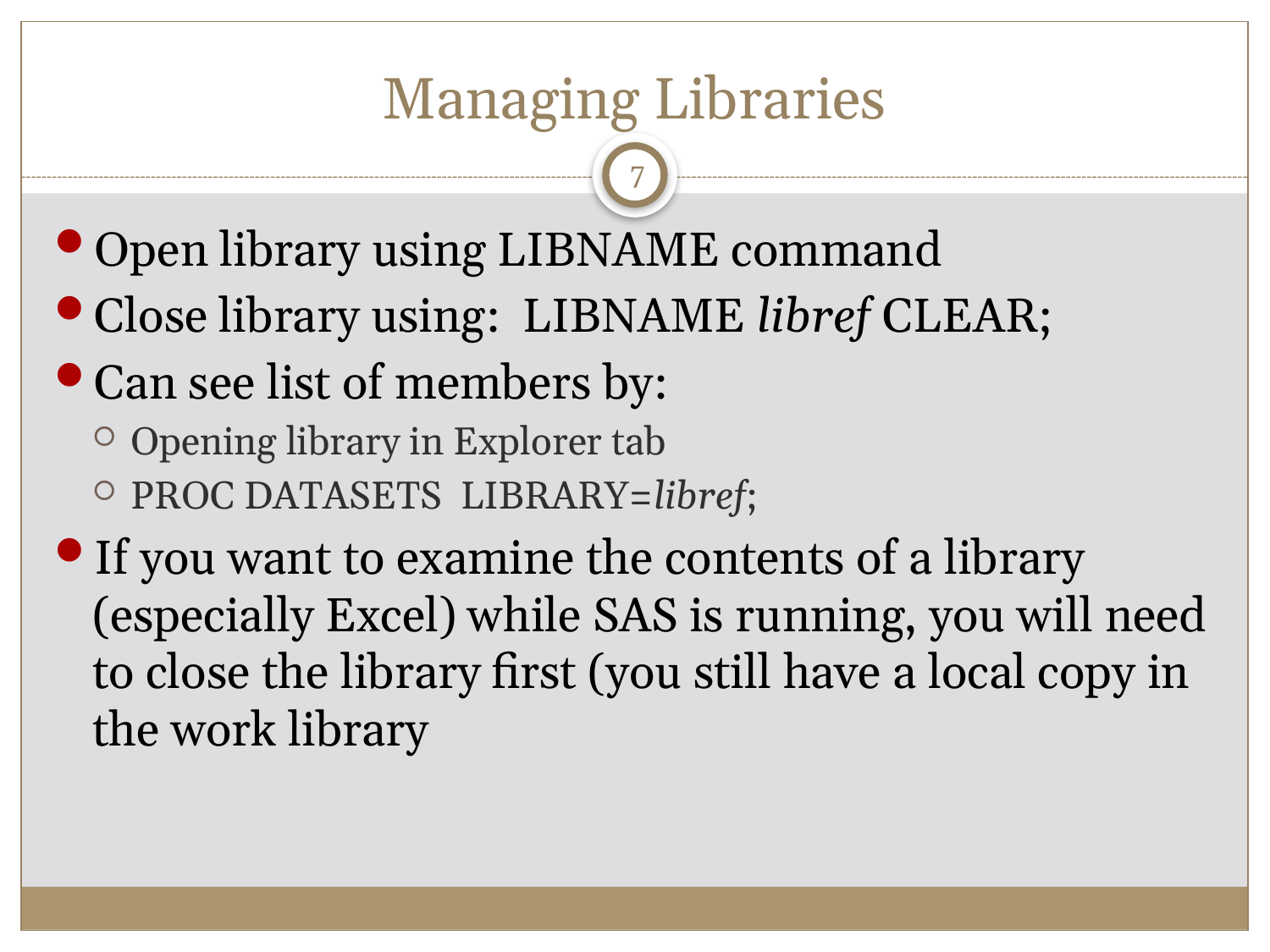

# Managing Libraries
7
Open library using LIBNAME command
Close library using:  LIBNAME libref CLEAR;
Can see list of members by:
Opening library in Explorer tab
PROC DATASETS  LIBRARY=libref;
If you want to examine the contents of a library (especially Excel) while SAS is running, you will need to close the library first (you still have a local copy in the work library